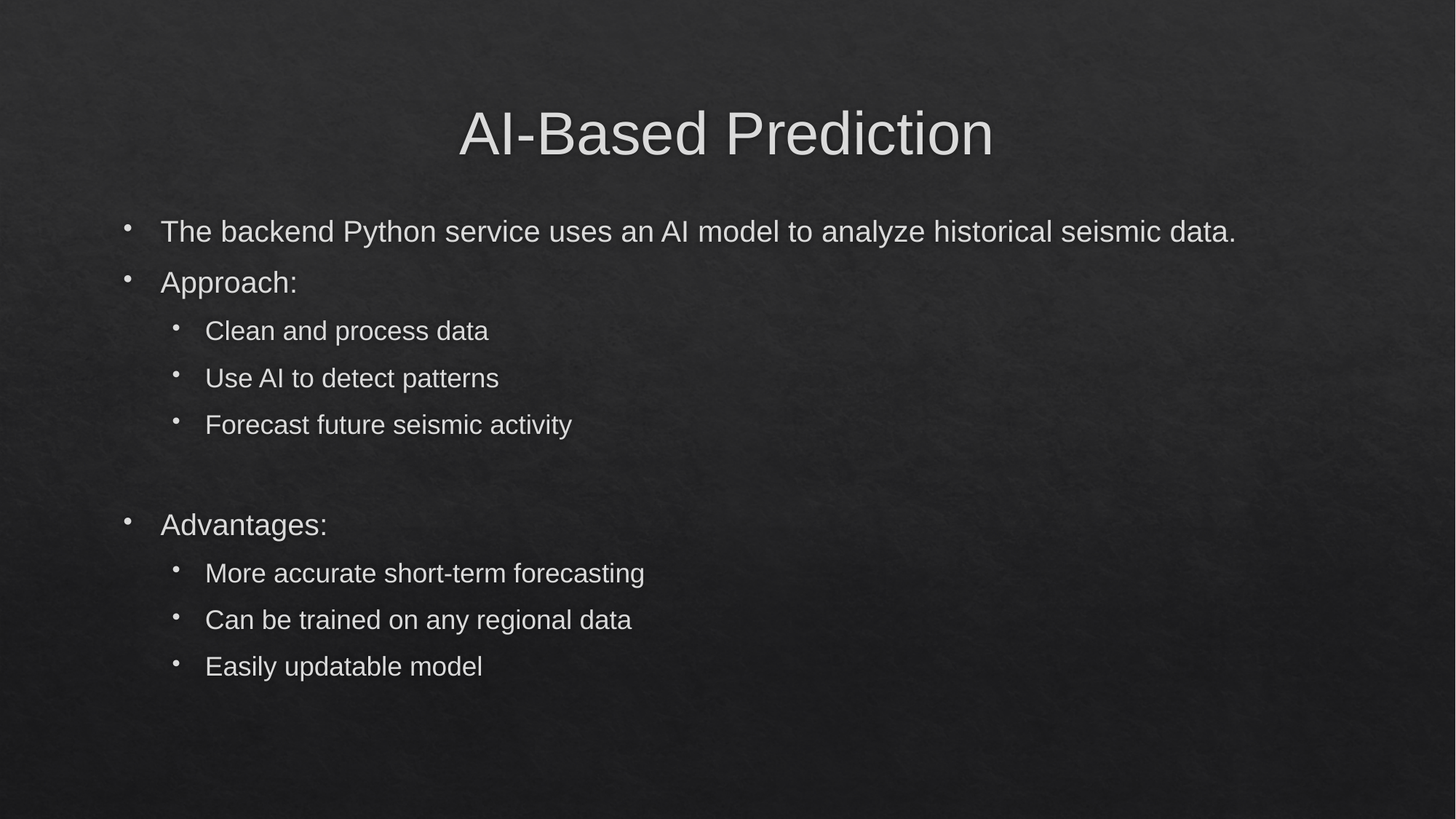

# AI-Based Prediction
The backend Python service uses an AI model to analyze historical seismic data.
Approach:
Clean and process data
Use AI to detect patterns
Forecast future seismic activity

Advantages:
More accurate short-term forecasting
Can be trained on any regional data
Easily updatable model